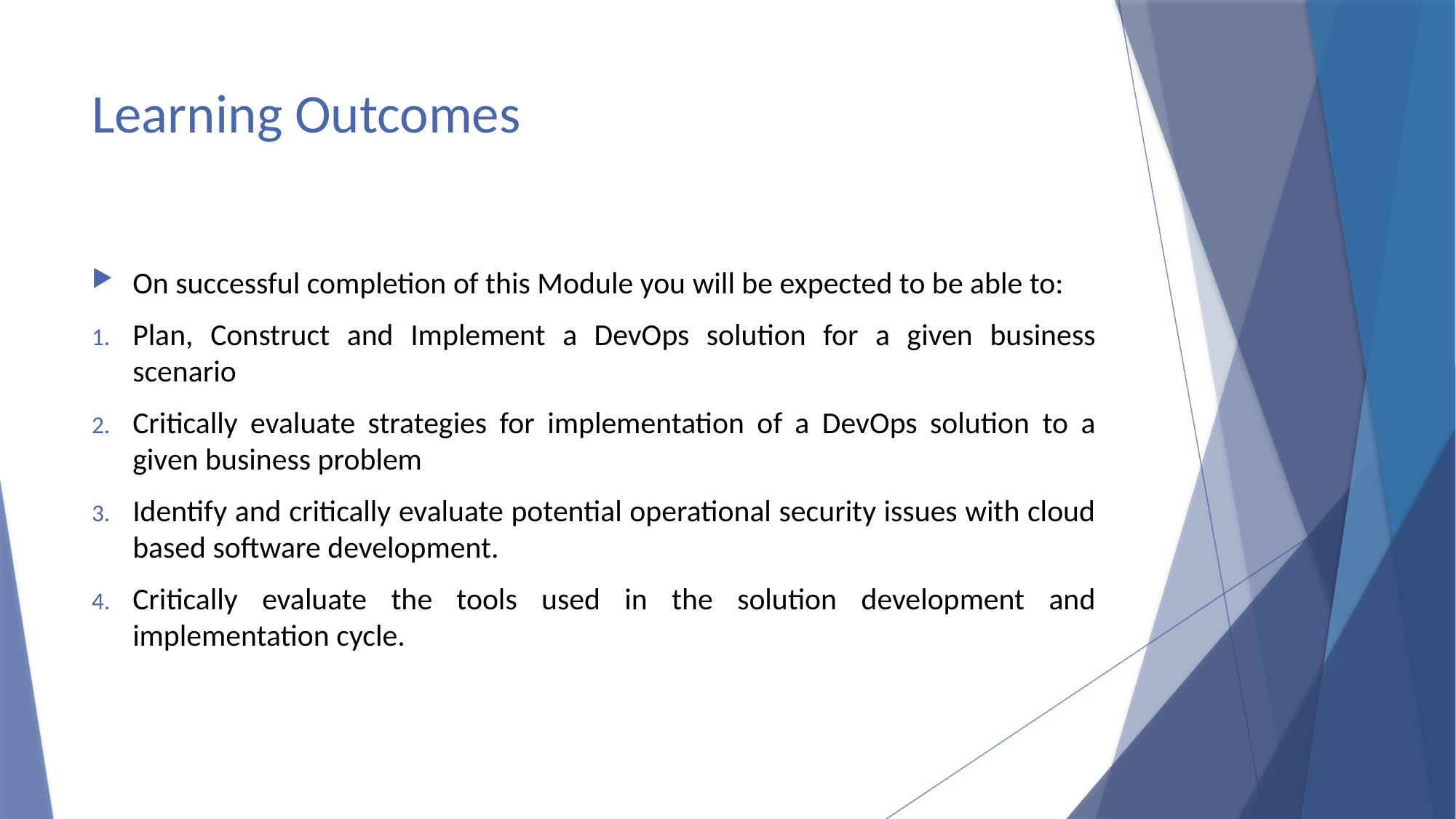

# Learning Outcomes
On successful completion of this Module you will be expected to be able to:
Plan, Construct and Implement a DevOps solution for a given business scenario
Critically evaluate strategies for implementation of a DevOps solution to a given business problem
Identify and critically evaluate potential operational security issues with cloud based software development.
Critically evaluate the tools used in the solution development and implementation cycle.